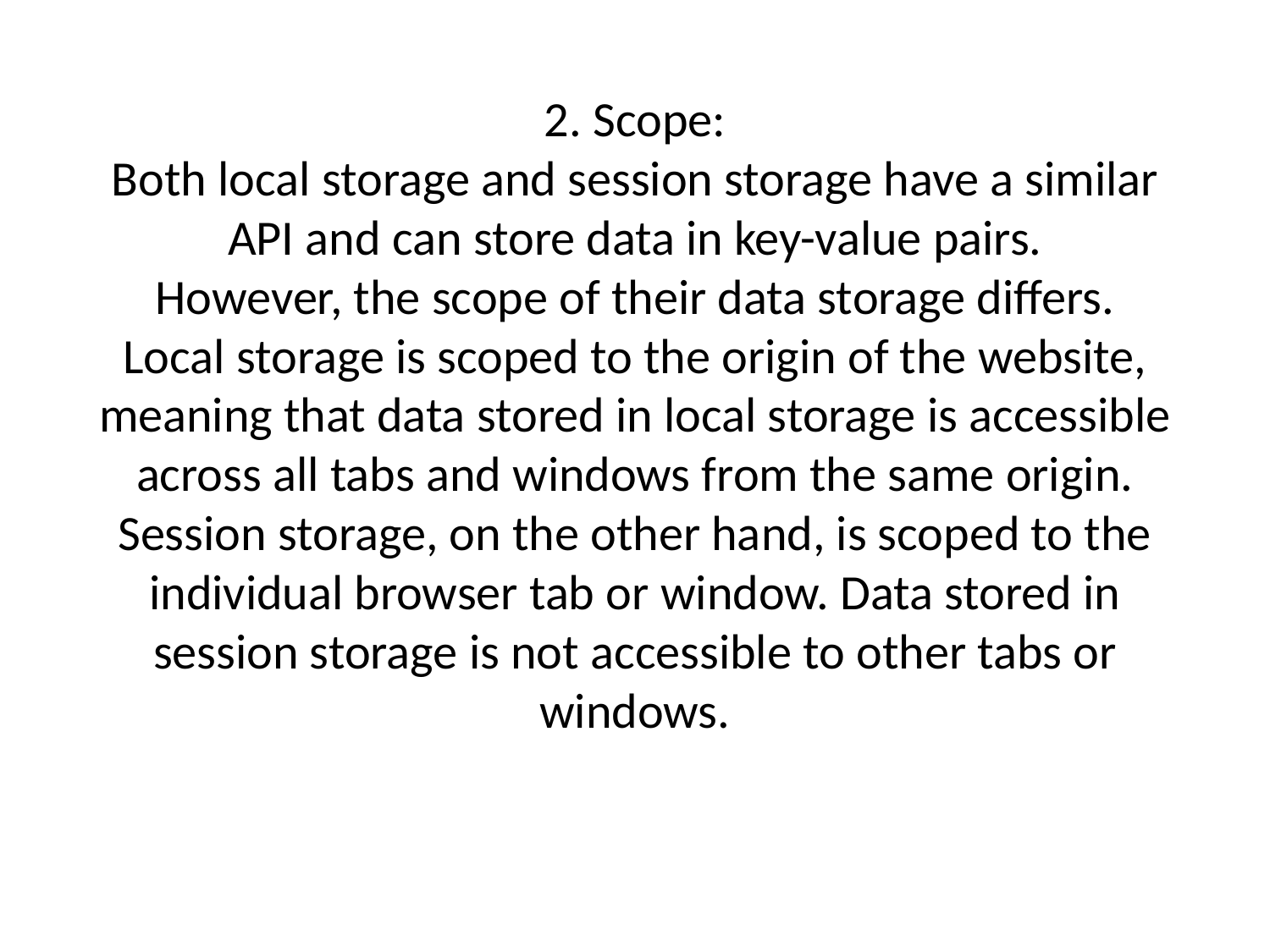

# 2. Scope: Both local storage and session storage have a similar API and can store data in key-value pairs. However, the scope of their data storage differs. Local storage is scoped to the origin of the website, meaning that data stored in local storage is accessible across all tabs and windows from the same origin. Session storage, on the other hand, is scoped to the individual browser tab or window. Data stored in session storage is not accessible to other tabs or windows.